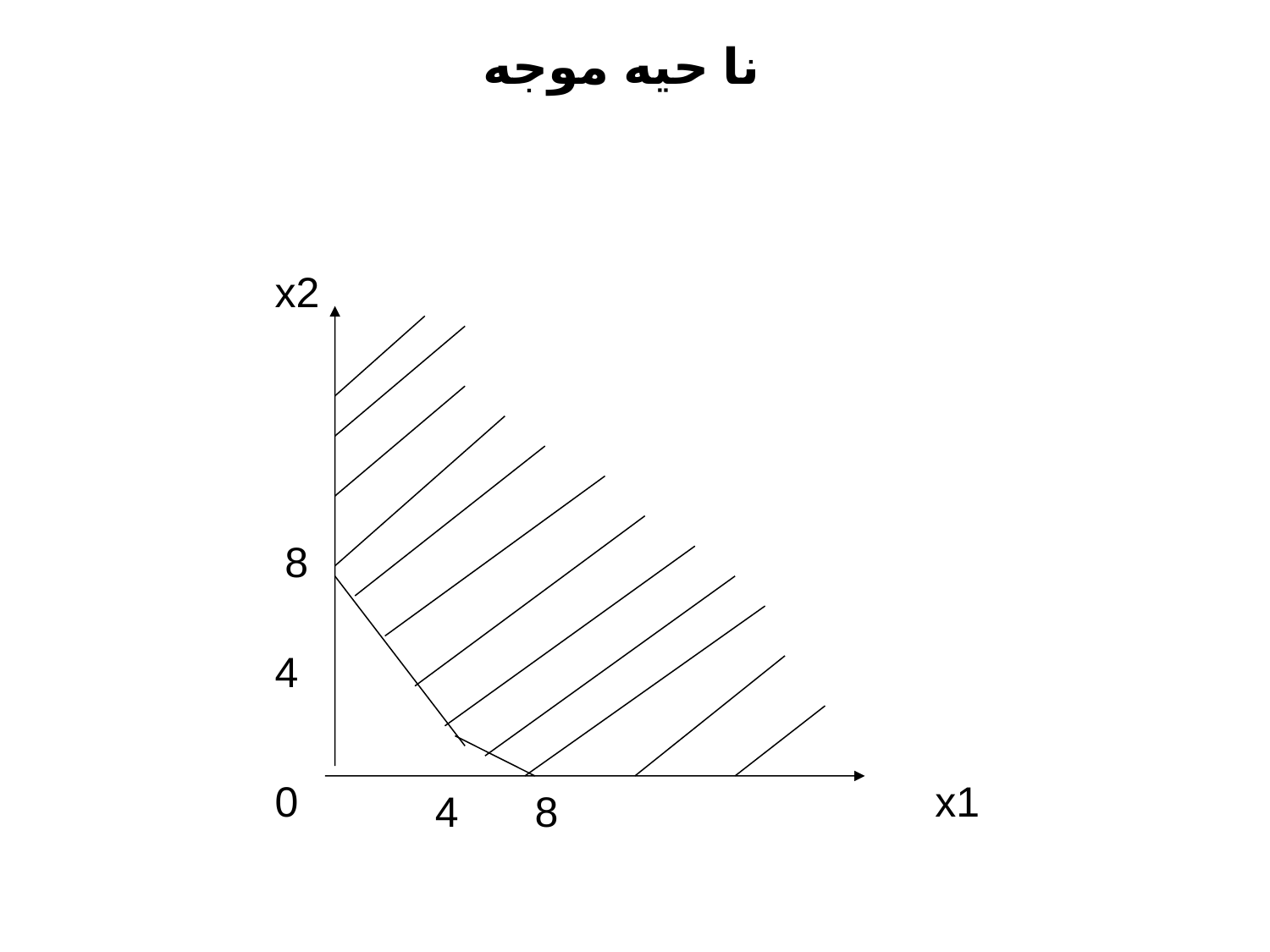

نا حيه موجه

x2

8

4

0
x1

4
8